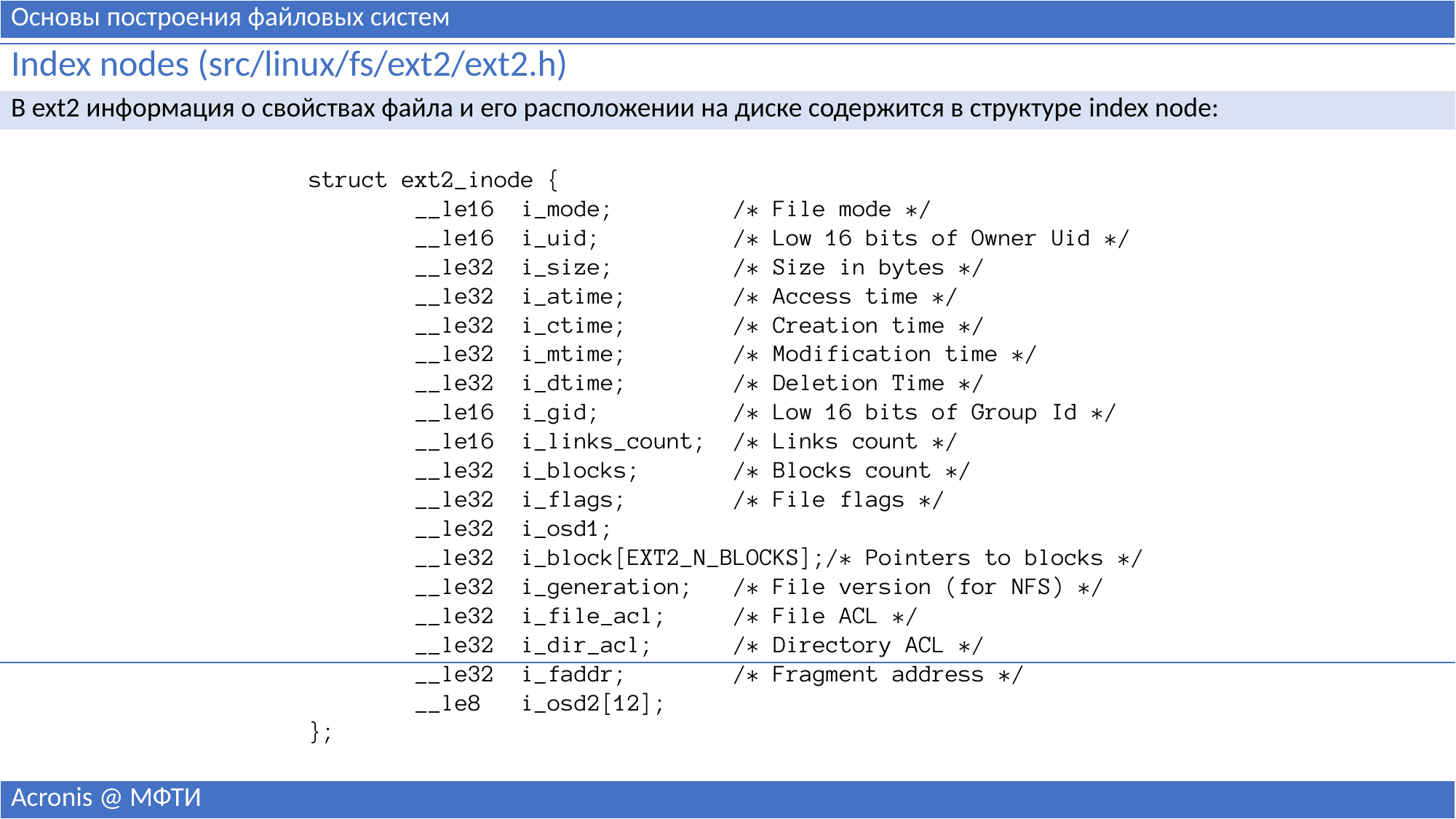

| Основы построения файловых систем |
| --- |
| Index nodes (src/linux/fs/ext2/ext2.h) |
| --- |
| В ext2 информация о свойствах файла и его расположении на диске содержится в структуре index node: |
|  |
struct ext2_inode {
        __le16  i_mode;         /* File mode */
        __le16  i_uid;          /* Low 16 bits of Owner Uid */
        __le32  i_size;         /* Size in bytes */
        __le32  i_atime;        /* Access time */
        __le32  i_ctime;        /* Creation time */
        __le32  i_mtime;        /* Modification time */
        __le32  i_dtime;        /* Deletion Time */
        __le16  i_gid;          /* Low 16 bits of Group Id */
        __le16  i_links_count;  /* Links count */
        __le32  i_blocks;       /* Blocks count */
        __le32  i_flags;        /* File flags */
        __le32  i_osd1;
        __le32  i_block[EXT2_N_BLOCKS];/* Pointers to blocks */
        __le32  i_generation;   /* File version (for NFS) */
        __le32  i_file_acl;     /* File ACL */
        __le32  i_dir_acl;      /* Directory ACL */
        __le32  i_faddr;        /* Fragment address */
        __le8   i_osd2[12];
};
| Acronis @ МФТИ |
| --- |